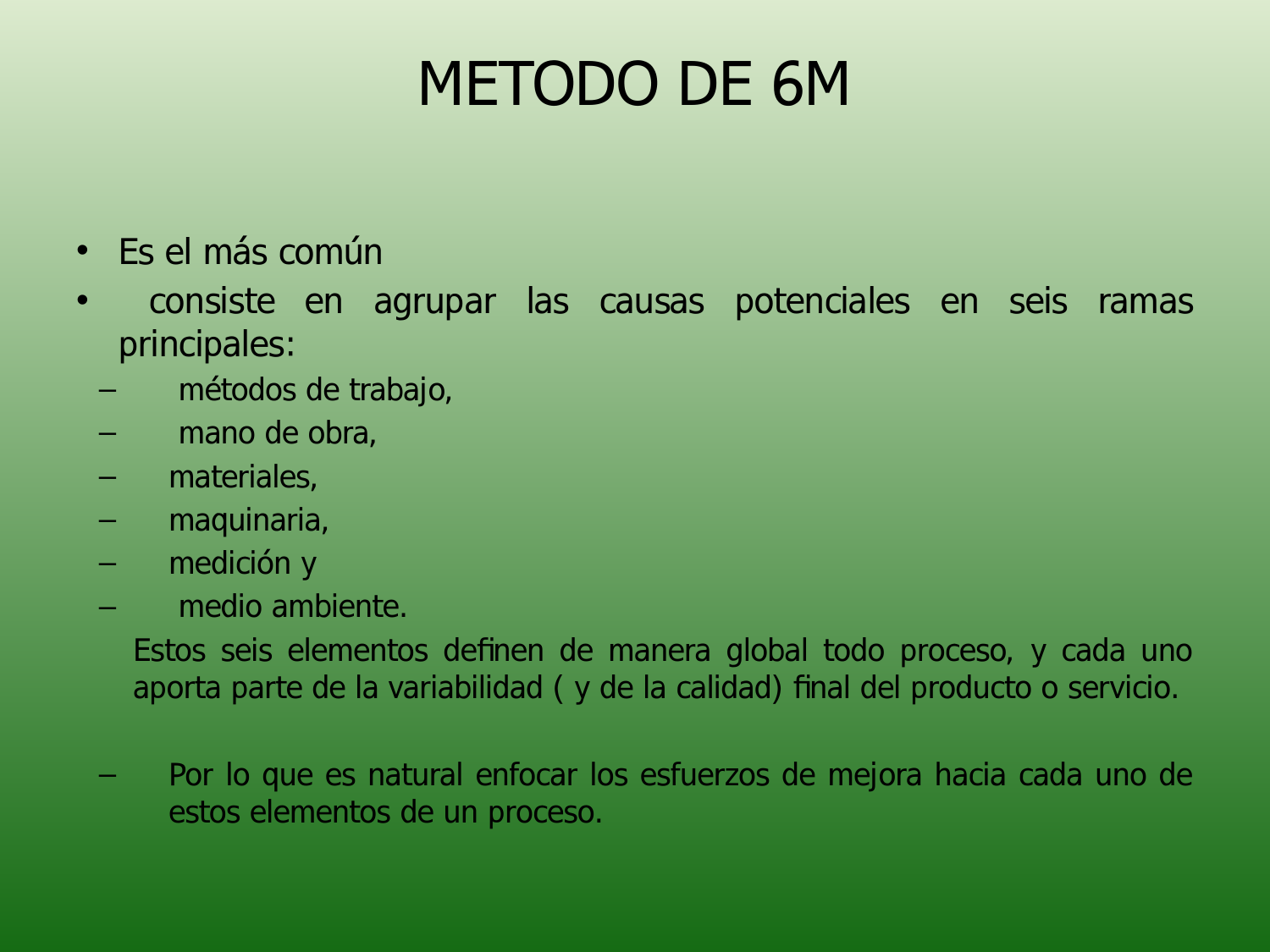

# METODO DE 6M
Es el más común
 consiste en agrupar las causas potenciales en seis ramas principales:
 métodos de trabajo,
 mano de obra,
materiales,
maquinaria,
medición y
 medio ambiente.
Estos seis elementos definen de manera global todo proceso, y cada uno aporta parte de la variabilidad ( y de la calidad) final del producto o servicio.

Por lo que es natural enfocar los esfuerzos de mejora hacia cada uno de estos elementos de un proceso.